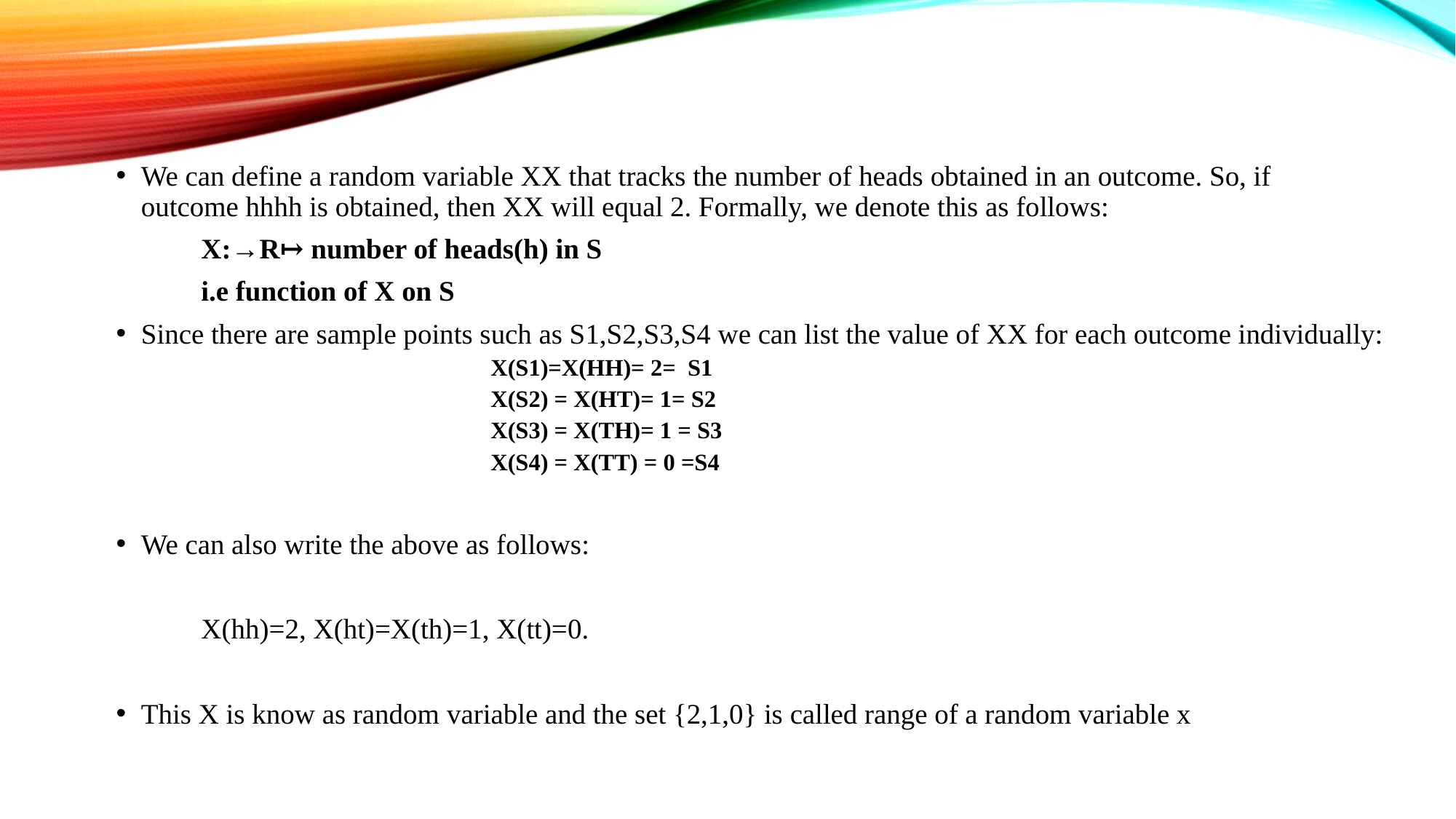

We can define a random variable XX that tracks the number of heads obtained in an outcome. So, if outcome hhhh is obtained, then XX will equal 2. Formally, we denote this as follows:
				X:→R↦ number of heads(h) in S
				i.e function of X on S
Since there are sample points such as S1,S2,S3,S4 we can list the value of XX for each outcome individually:
    X(S1)=X(HH)= 2=  S1
    X(S2) = X(HT)= 1= S2
    X(S3) = X(TH)= 1 = S3
    X(S4) = X(TT) = 0 =S4

We can also write the above as follows:

				X(hh)=2, X(ht)=X(th)=1, X(tt)=0.

This X is know as random variable and the set {2,1,0} is called range of a random variable x